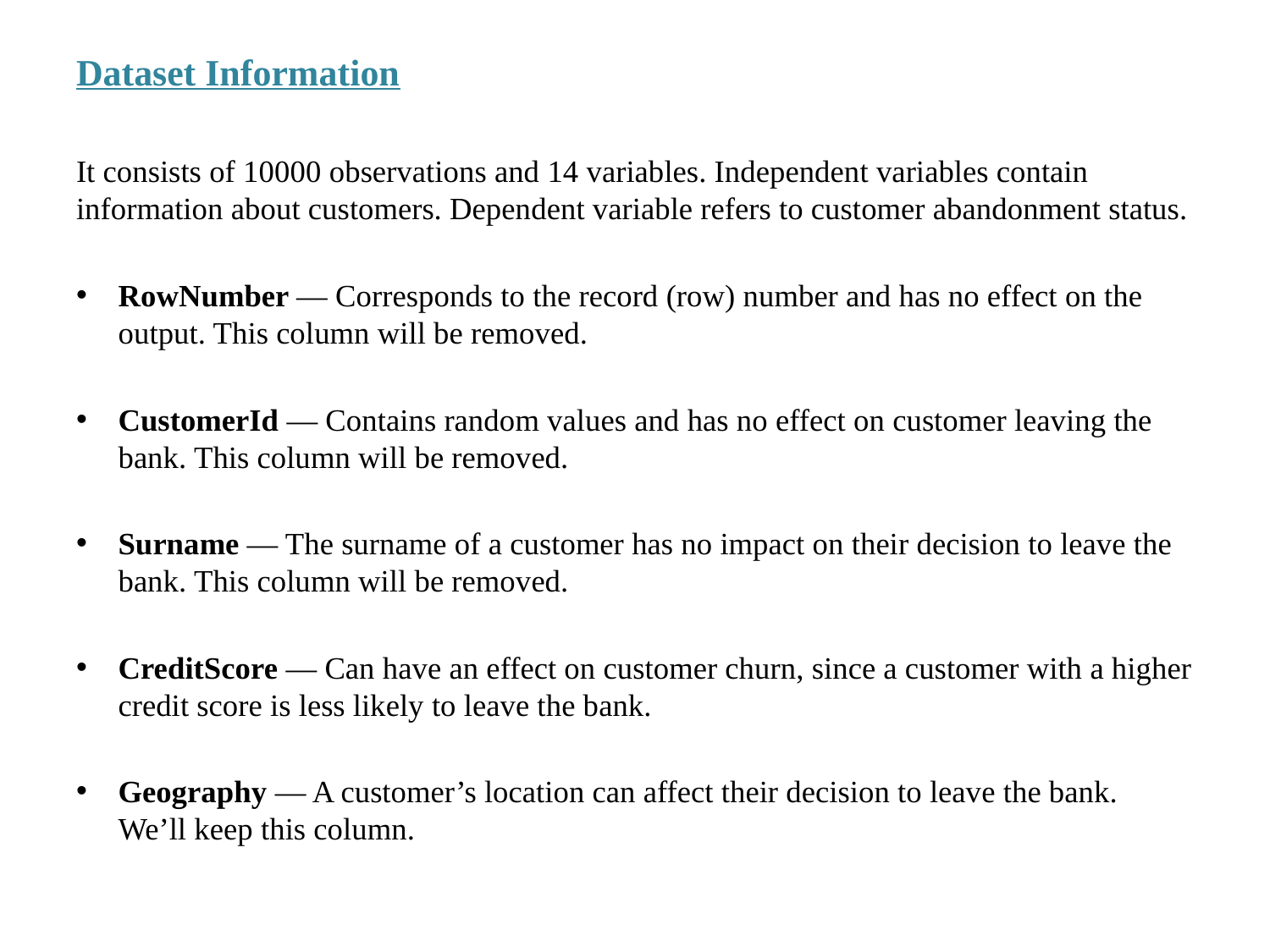

Dataset Information

It consists of 10000 observations and 14 variables. Independent variables contain information about customers. Dependent variable refers to customer abandonment status.

RowNumber — Corresponds to the record (row) number and has no effect on the output. This column will be removed.

CustomerId — Contains random values and has no effect on customer leaving the bank. This column will be removed.

Surname — The surname of a customer has no impact on their decision to leave the bank. This column will be removed.

CreditScore — Can have an effect on customer churn, since a customer with a higher credit score is less likely to leave the bank.

Geography — A customer’s location can affect their decision to leave the bank. We’ll keep this column.